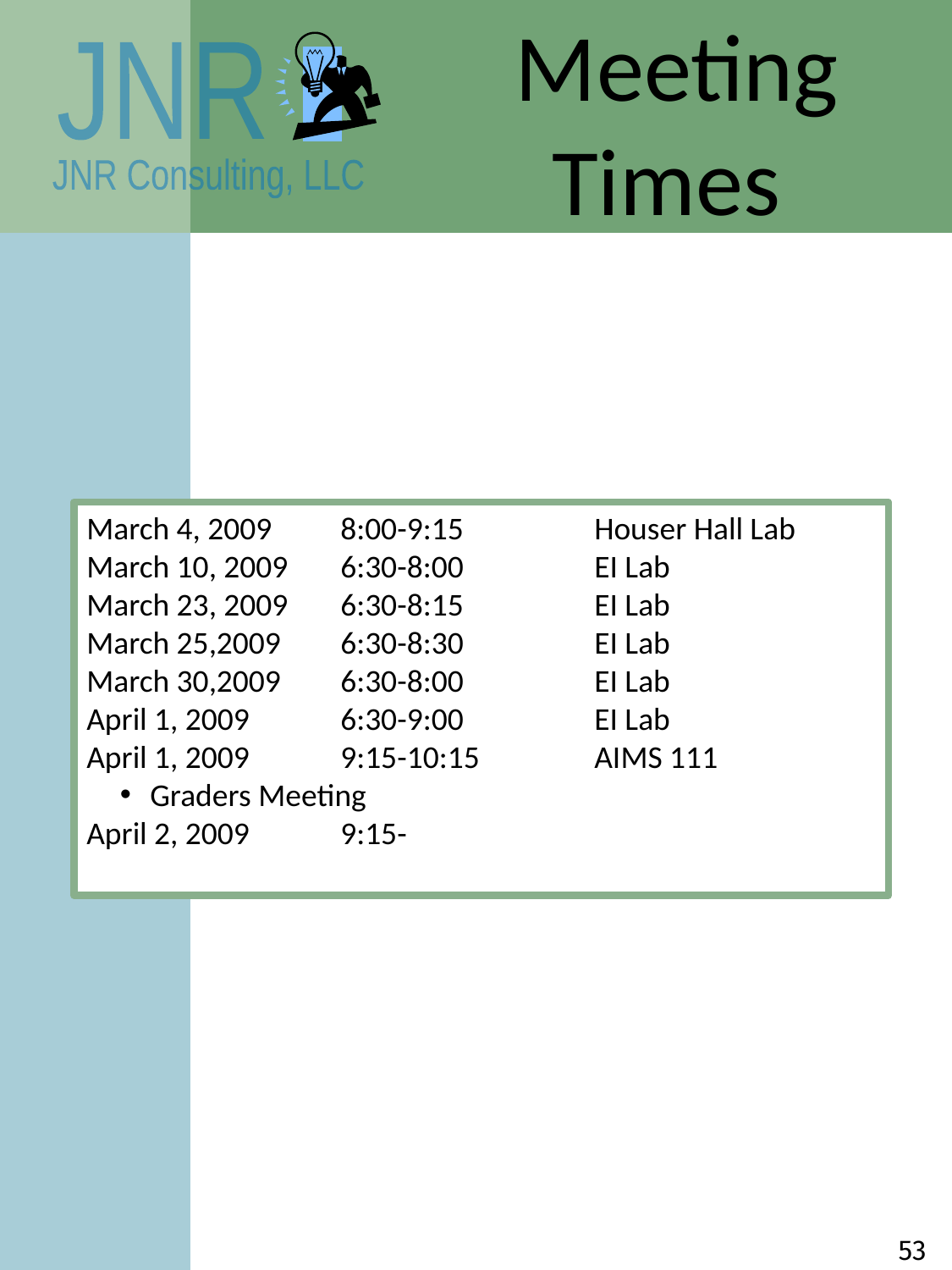

Meeting Times
March 4, 2009	8:00-9:15		Houser Hall Lab
March 10, 2009	6:30-8:00		EI Lab
March 23, 2009	6:30-8:15		EI Lab
March 25,2009	6:30-8:30		EI Lab
March 30,2009	6:30-8:00		EI Lab
April 1, 2009	6:30-9:00		EI Lab
April 1, 2009	9:15-10:15	AIMS 111
Graders Meeting
April 2, 2009	9:15-

53